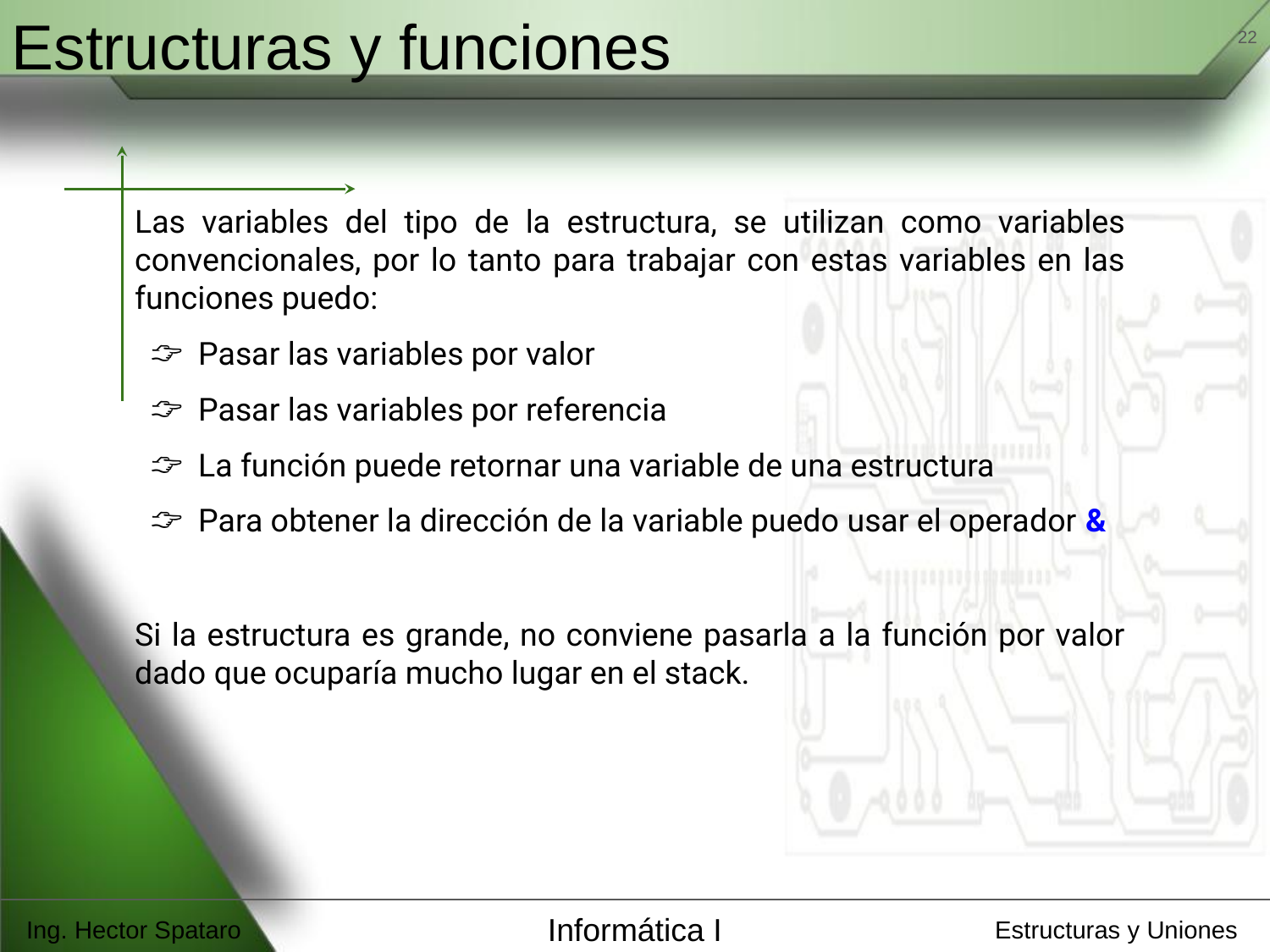

22
Estructuras y funciones
Las variables del tipo de la estructura, se utilizan como variables convencionales, por lo tanto para trabajar con estas variables en las funciones puedo:
Pasar las variables por valor
Pasar las variables por referencia
La función puede retornar una variable de una estructura
Para obtener la dirección de la variable puedo usar el operador &

Si la estructura es grande, no conviene pasarla a la función por valor dado que ocuparía mucho lugar en el stack.
Ing. Hector Spataro
Informática I
Estructuras y Uniones